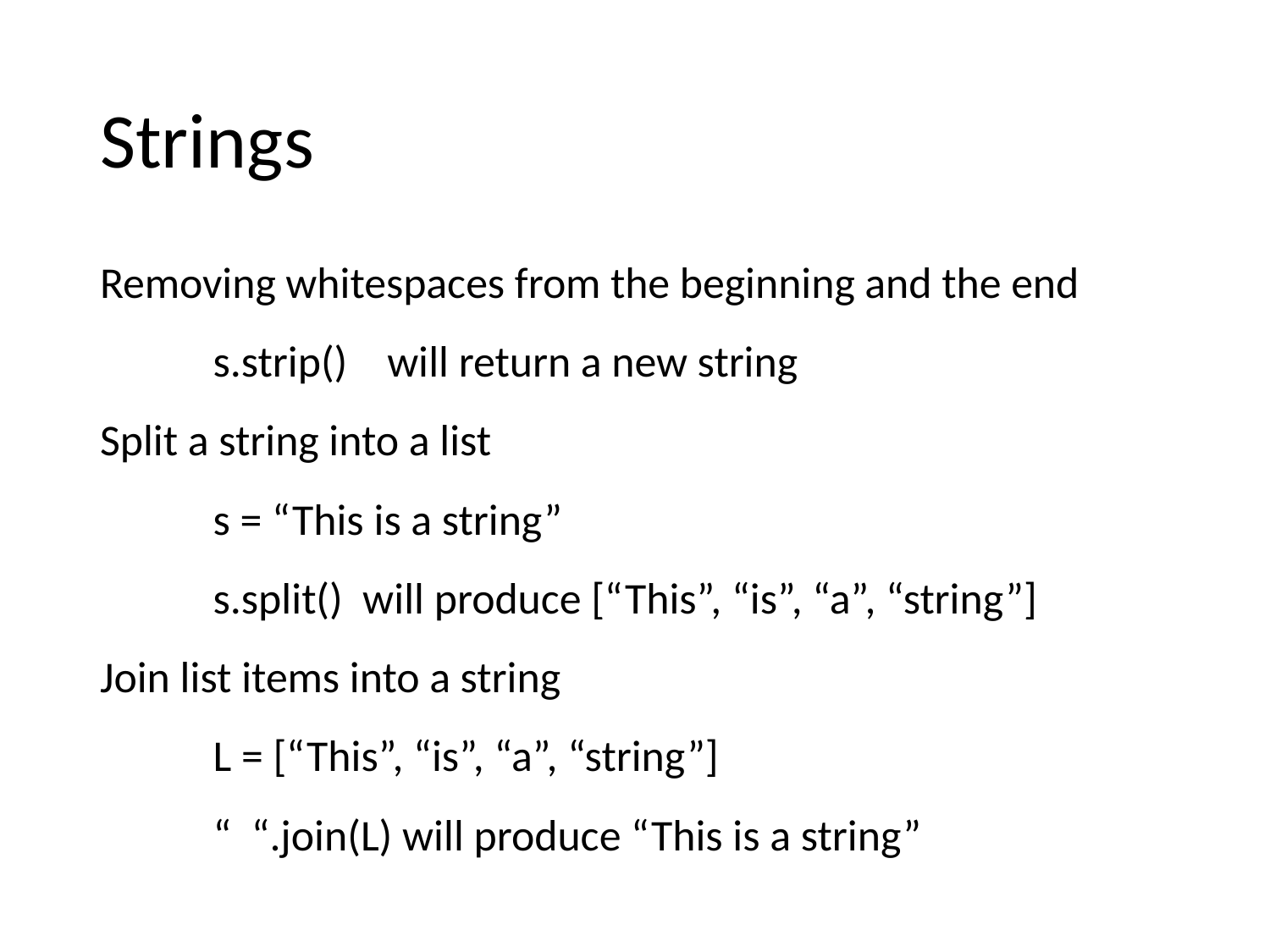

# Strings
Removing whitespaces from the beginning and the end
	s.strip()    will return a new string
Split a string into a list
	s = “This is a string”
	s.split()  will produce [“This”, “is”, “a”, “string”]
Join list items into a string
	L = [“This”, “is”, “a”, “string”]
	“  “.join(L) will produce “This is a string”